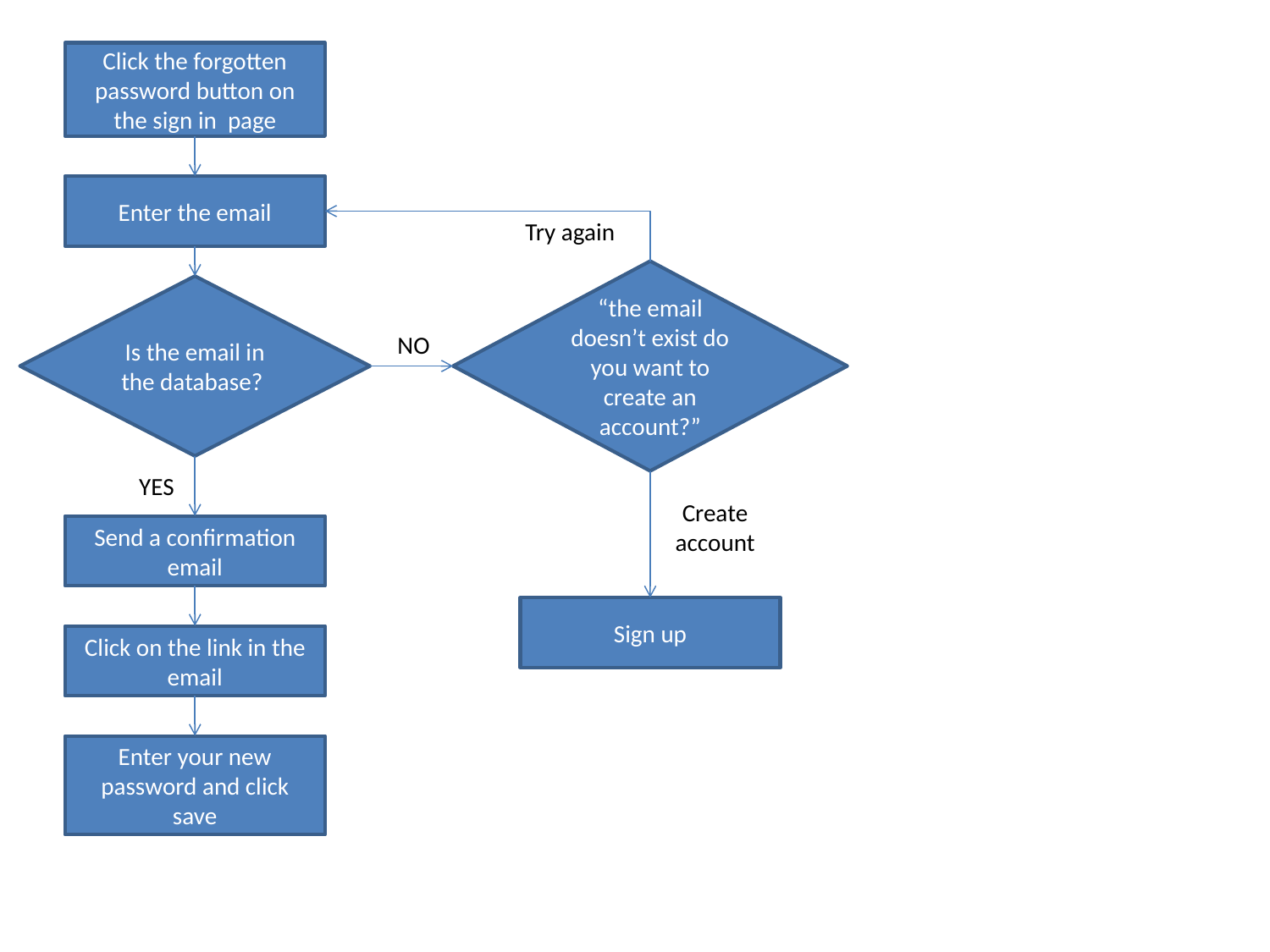

Click the forgotten password button on the sign in  page
Enter the email
Try again
“the email doesn’t exist do you want to create an account?”
Is the email in the database?
NO
YES
Create account
Send a confirmation email
Sign up
Click on the link in the email
Enter your new password and click save